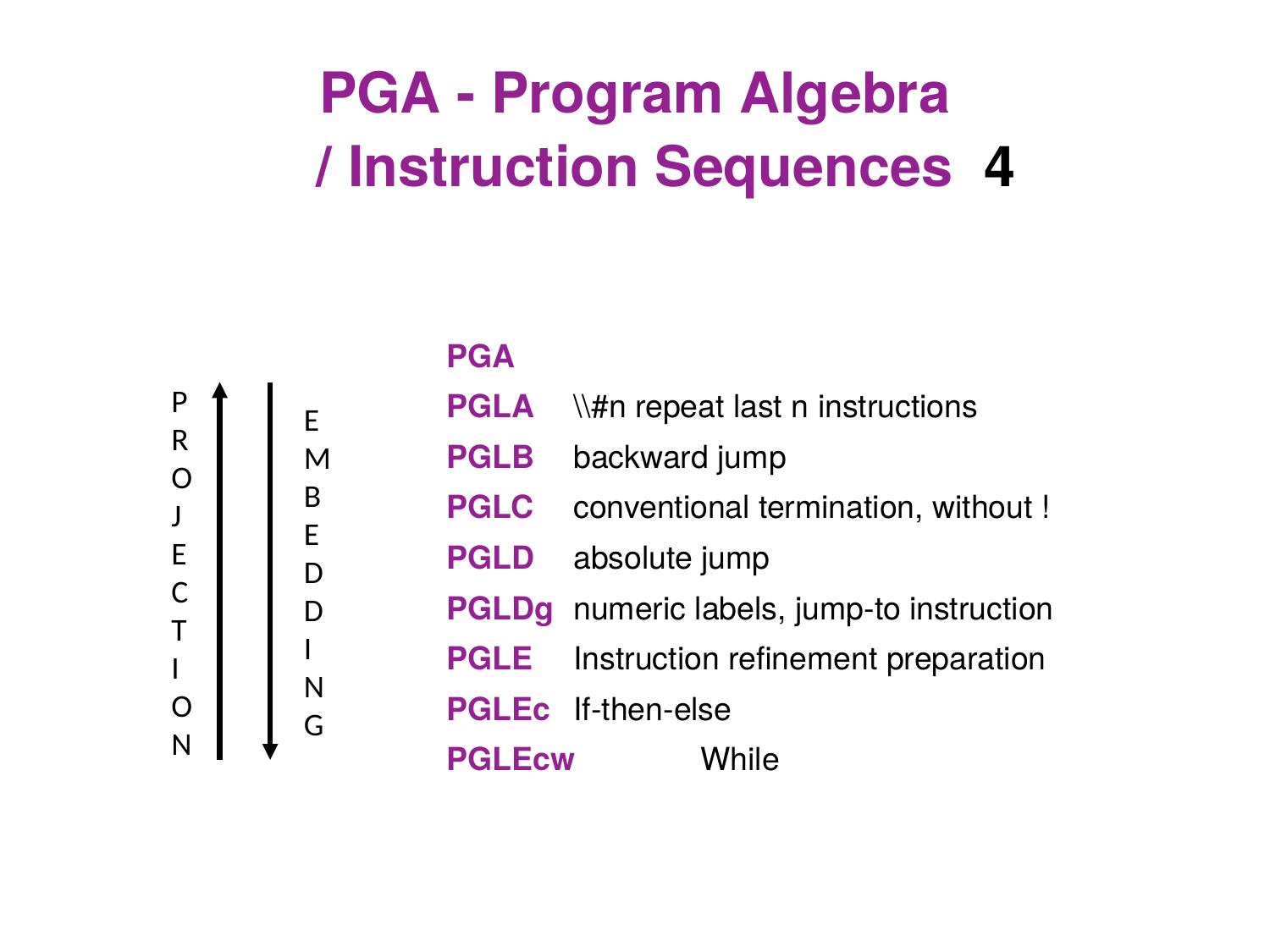

# PGA - Program Algebra
    / Instruction Sequences  4
PGA
PGLA	\\#n repeat last n instructions
PGLB	backward jump
PGLC	conventional termination, without !
PGLD	absolute jump
PGLDg	numeric labels, jump-to instruction
PGLE	Instruction refinement preparation
PGLEc	If-then-else
PGLEcw	While

PROJECTION

EMBEDD
I
NG
15